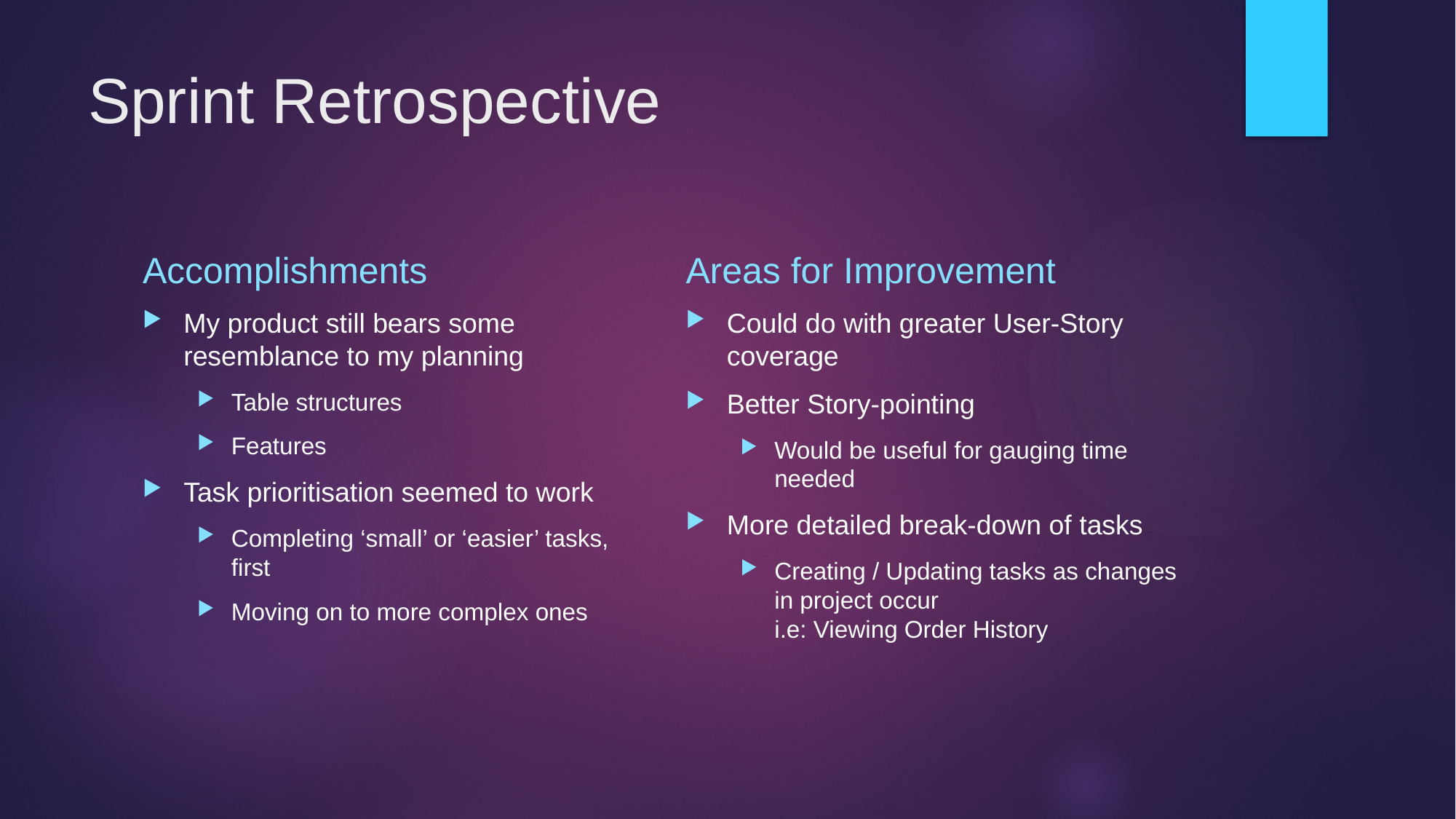

# Sprint Retrospective
Accomplishments
Areas for Improvement
My product still bears some resemblance to my planning
Table structures
Features
Task prioritisation seemed to work
Completing ‘small’ or ‘easier’ tasks, first
Moving on to more complex ones
Could do with greater User-Story coverage
Better Story-pointing
Would be useful for gauging time needed
More detailed break-down of tasks
Creating / Updating tasks as changes in project occur
i.e: Viewing Order History